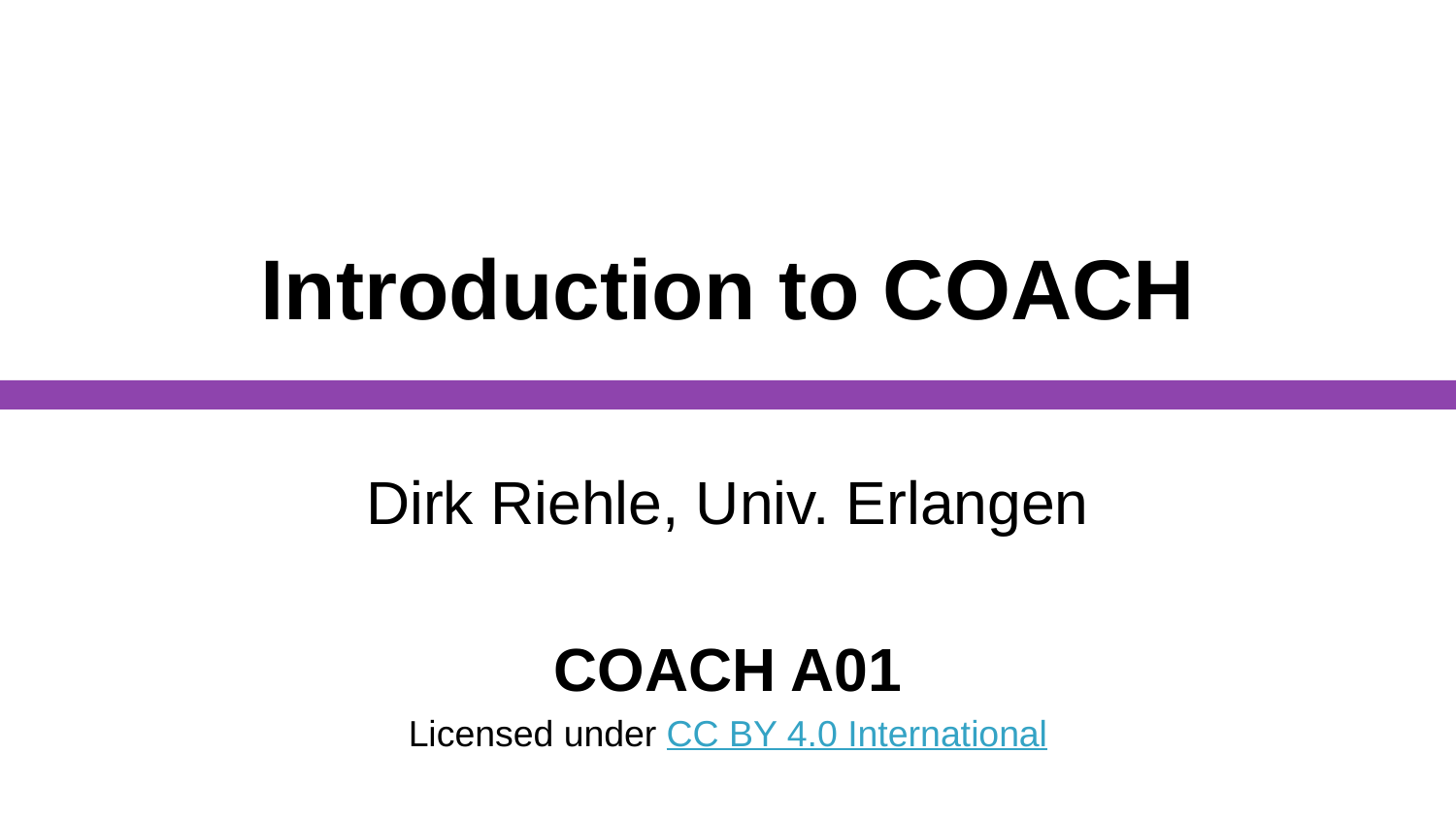

# Introduction to COACH
Dirk Riehle, Univ. Erlangen

COACH A01
Licensed under CC BY 4.0 International